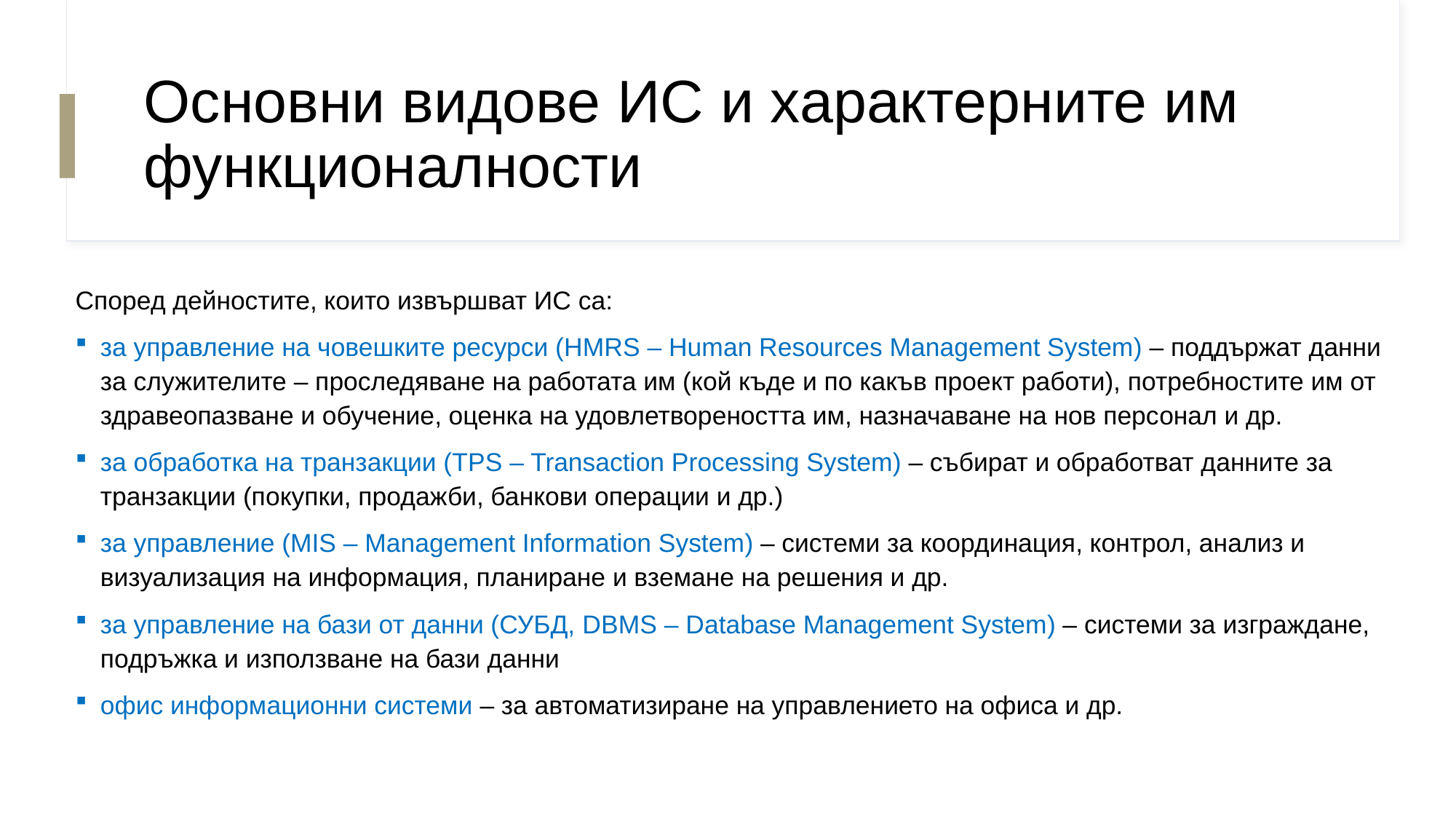

# Основни видове ИС и характерните им функционалности
Според дейностите, които извършват ИС са:
за управление на човешките ресурси (HMRS – Human Resources Management System) – поддържат данни за служителите – проследяване на работата им (кой къде и по какъв проект работи), потребностите им от здравеопазване и обучение, оценка на удовлетвореността им, назначаване на нов персонал и др.
за обработка на транзакции (TPS – Transaction Processing System) – събират и обработват данните за транзакции (покупки, продажби, банкови операции и др.)
за управление (MIS – Management Information System) – системи за координация, контрол, анализ и визуализация на информация, планиране и вземане на решения и др.
за управление на бази от данни (СУБД, DBMS – Database Management System) – системи за изграждане, подръжка и използване на бази данни
офис информационни системи – за автоматизиране на управлението на офиса и др.